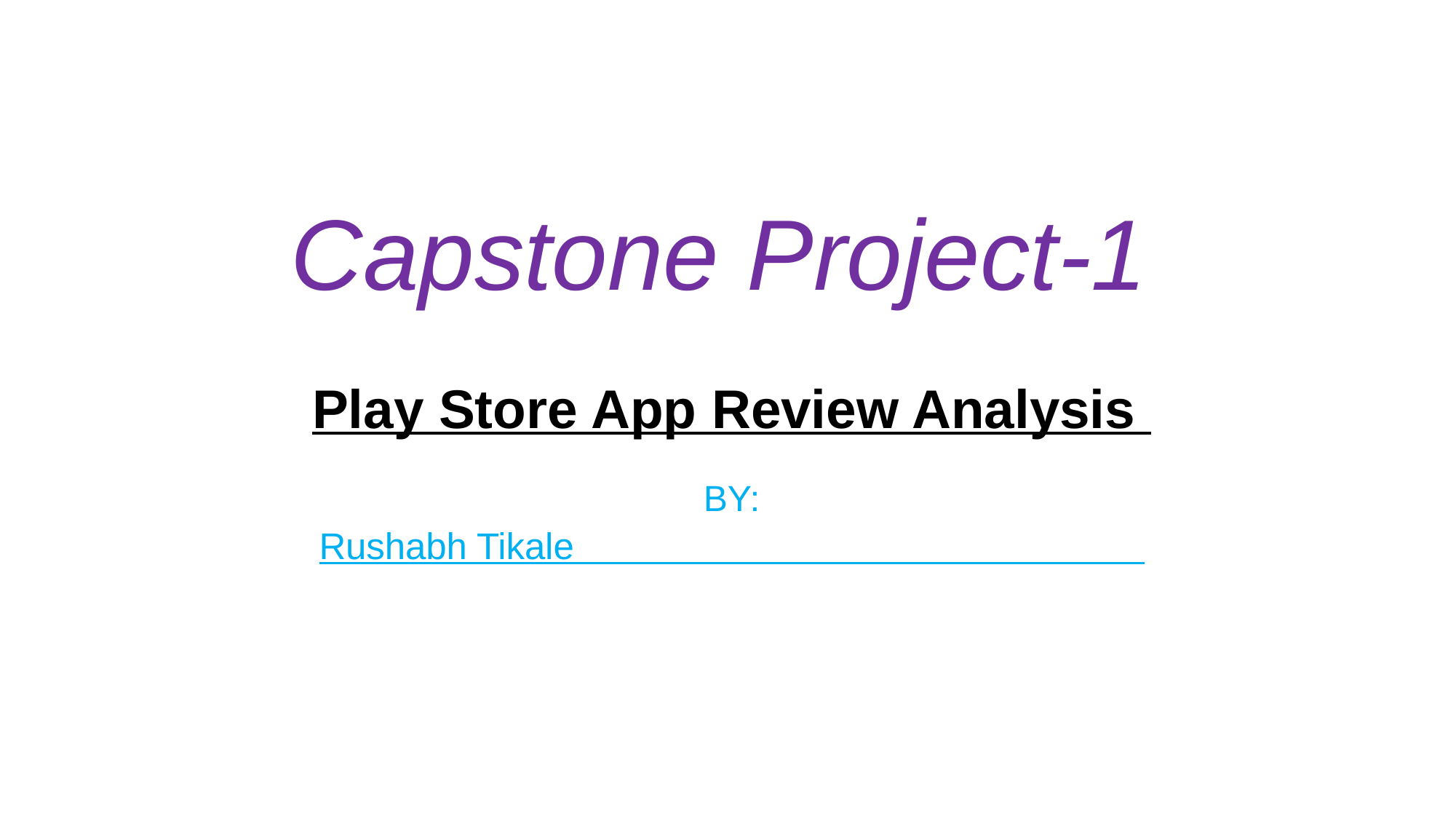

# Capstone Project-1
Play Store App Review Analysis

BY:
Rushabh Tikale